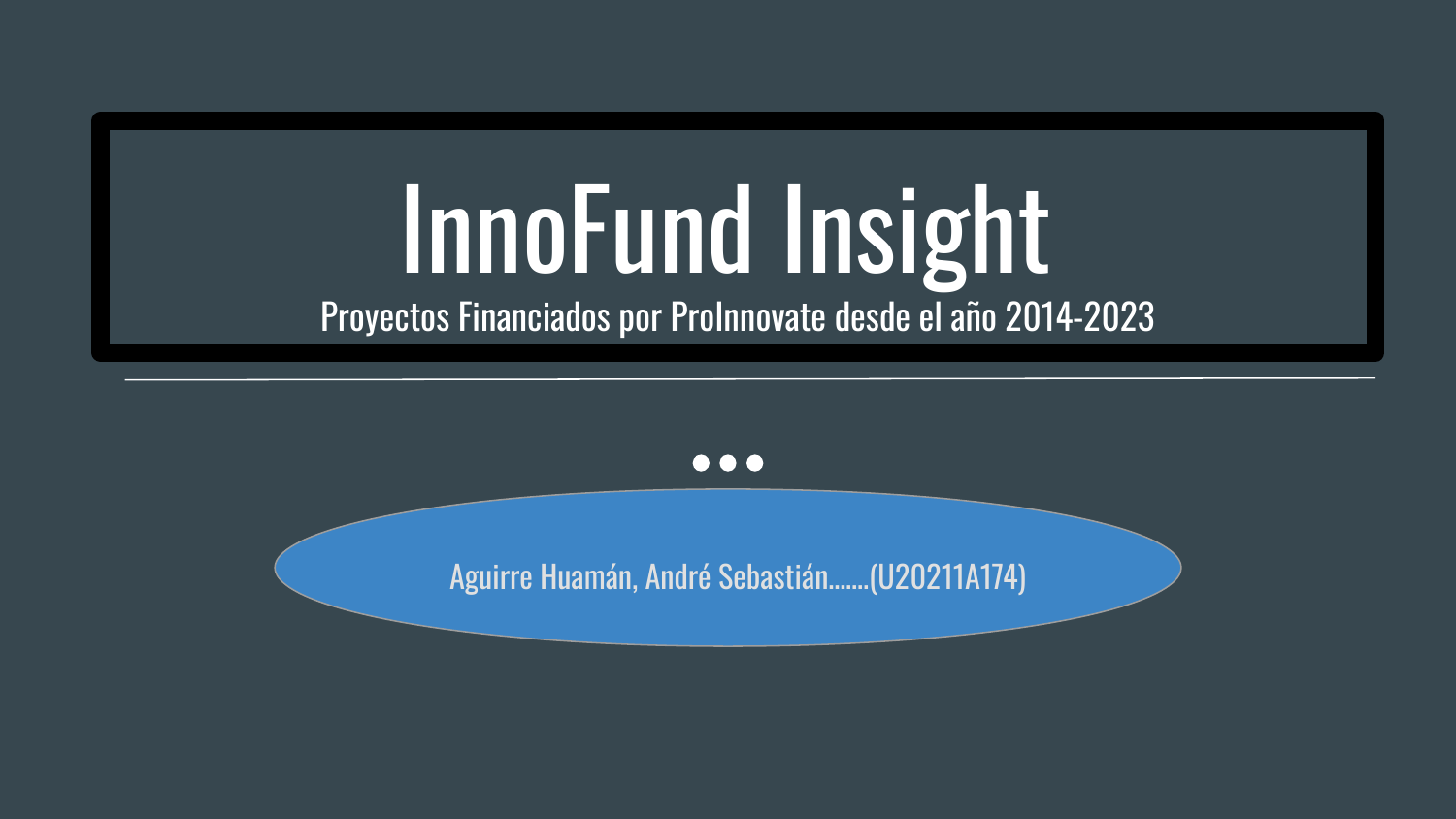

# InnoFund Insight Proyectos Financiados por ProInnovate desde el año 2014-2023

Aguirre Huamán, André Sebastián…….(U20211A174)